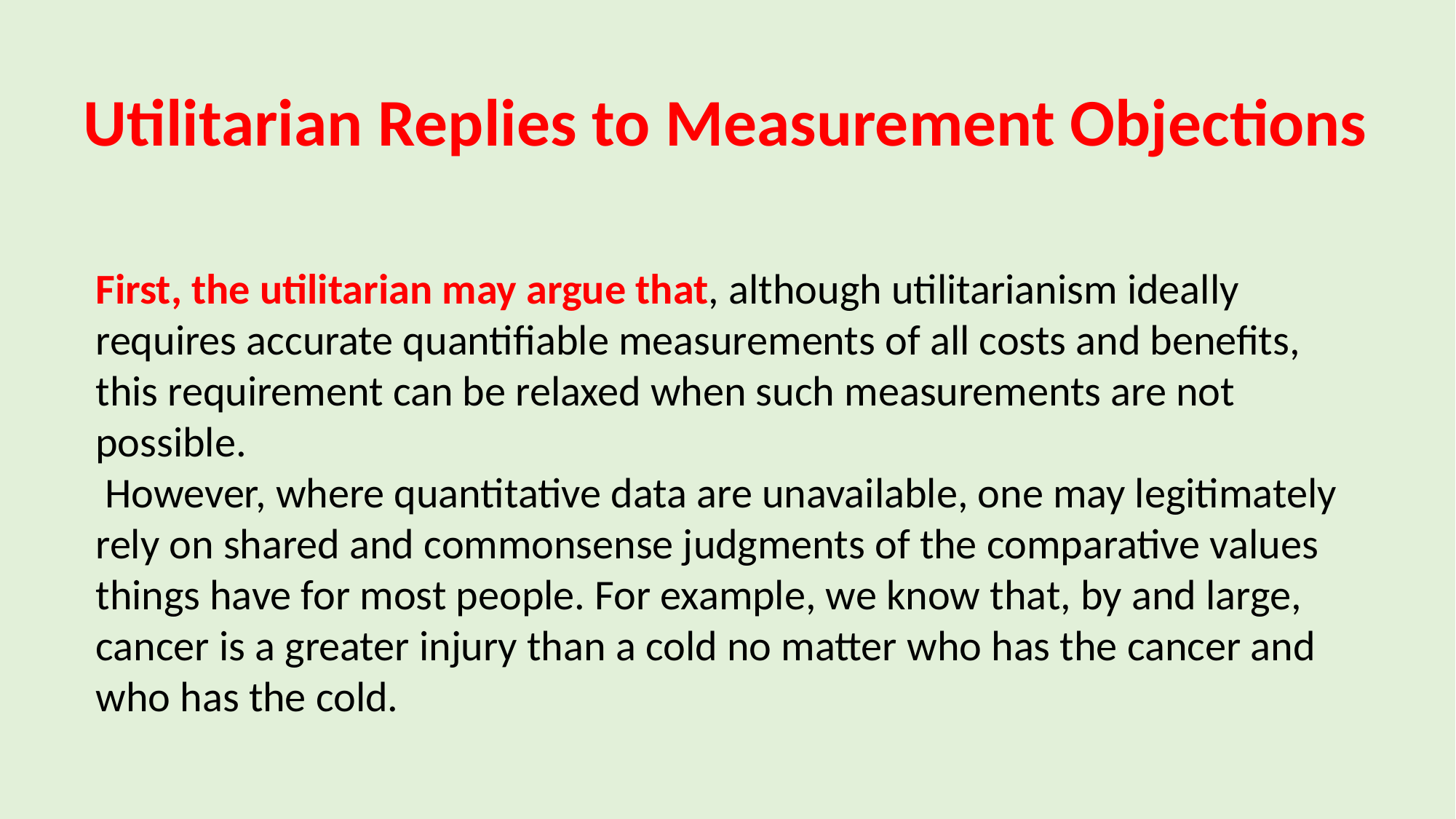

# Utilitarian Replies to Measurement Objections
First, the utilitarian may argue that, although utilitarianism ideally requires accurate quantifiable measurements of all costs and benefits, this requirement can be relaxed when such measurements are not possible.
 However, where quantitative data are unavailable, one may legitimately rely on shared and commonsense judgments of the comparative values things have for most people. For example, we know that, by and large, cancer is a greater injury than a cold no matter who has the cancer and who has the cold.